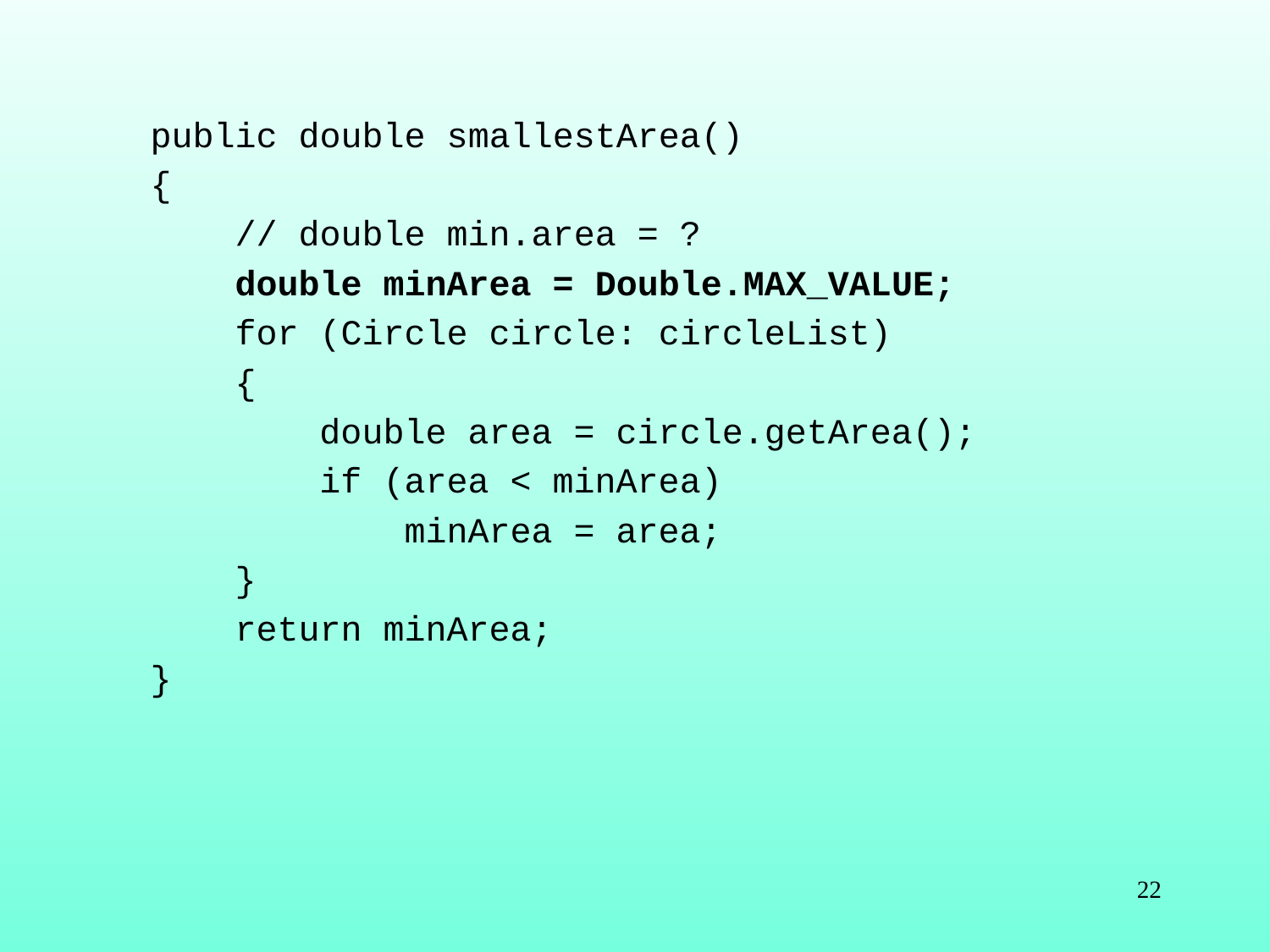

public double smallestArea()
{
    // double min.area = ?
    double minArea = Double.MAX_VALUE;
    for (Circle circle: circleList)
    {
        double area = circle.getArea();
        if (area < minArea)
            minArea = area;
    }
    return minArea;
}
22